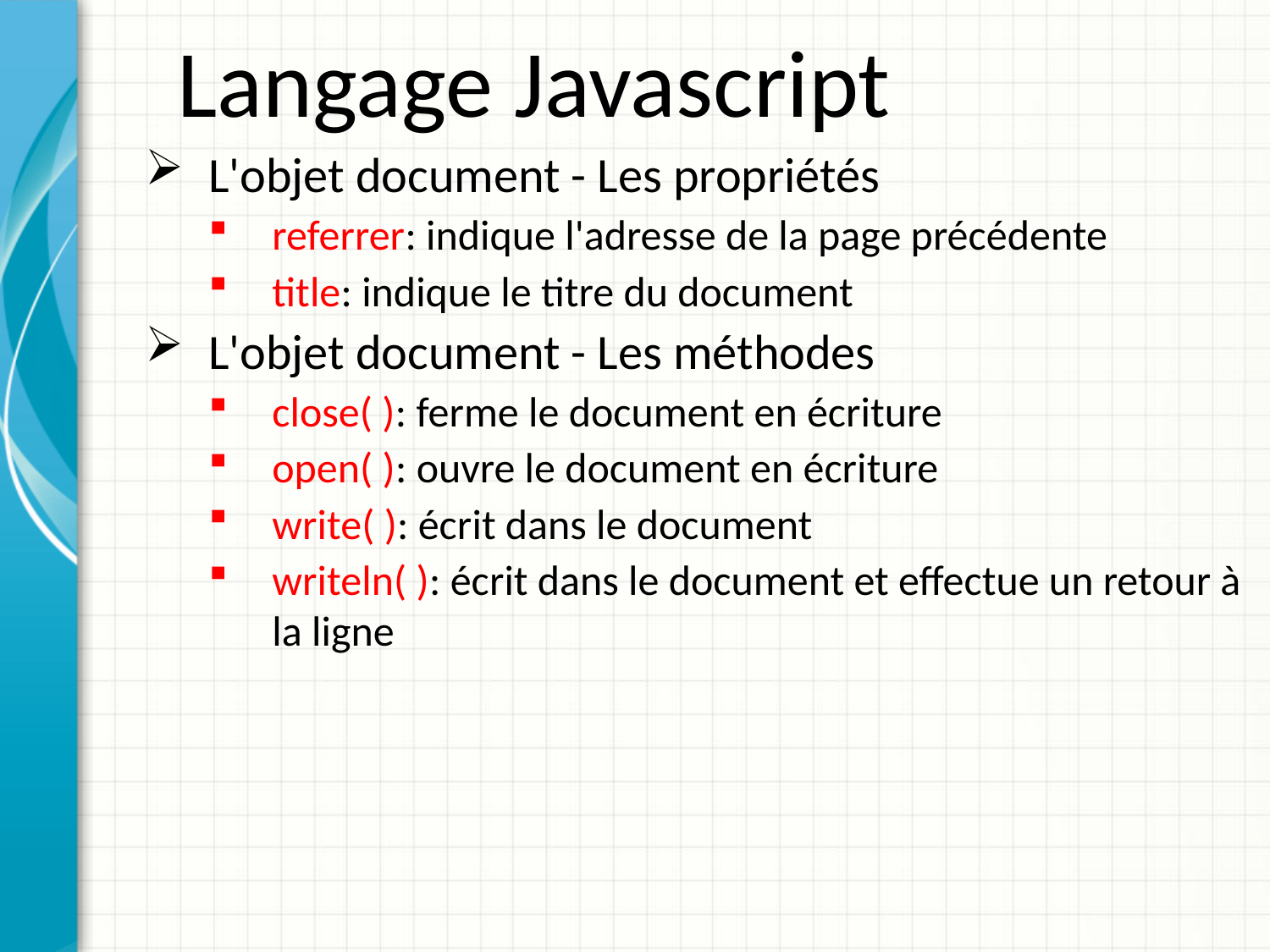

Langage Javascript
L'objet document - Les propriétés
referrer: indique l'adresse de la page précédente
title: indique le titre du document
L'objet document - Les méthodes
close( ): ferme le document en écriture
open( ): ouvre le document en écriture
write( ): écrit dans le document
writeln( ): écrit dans le document et effectue un retour à la ligne